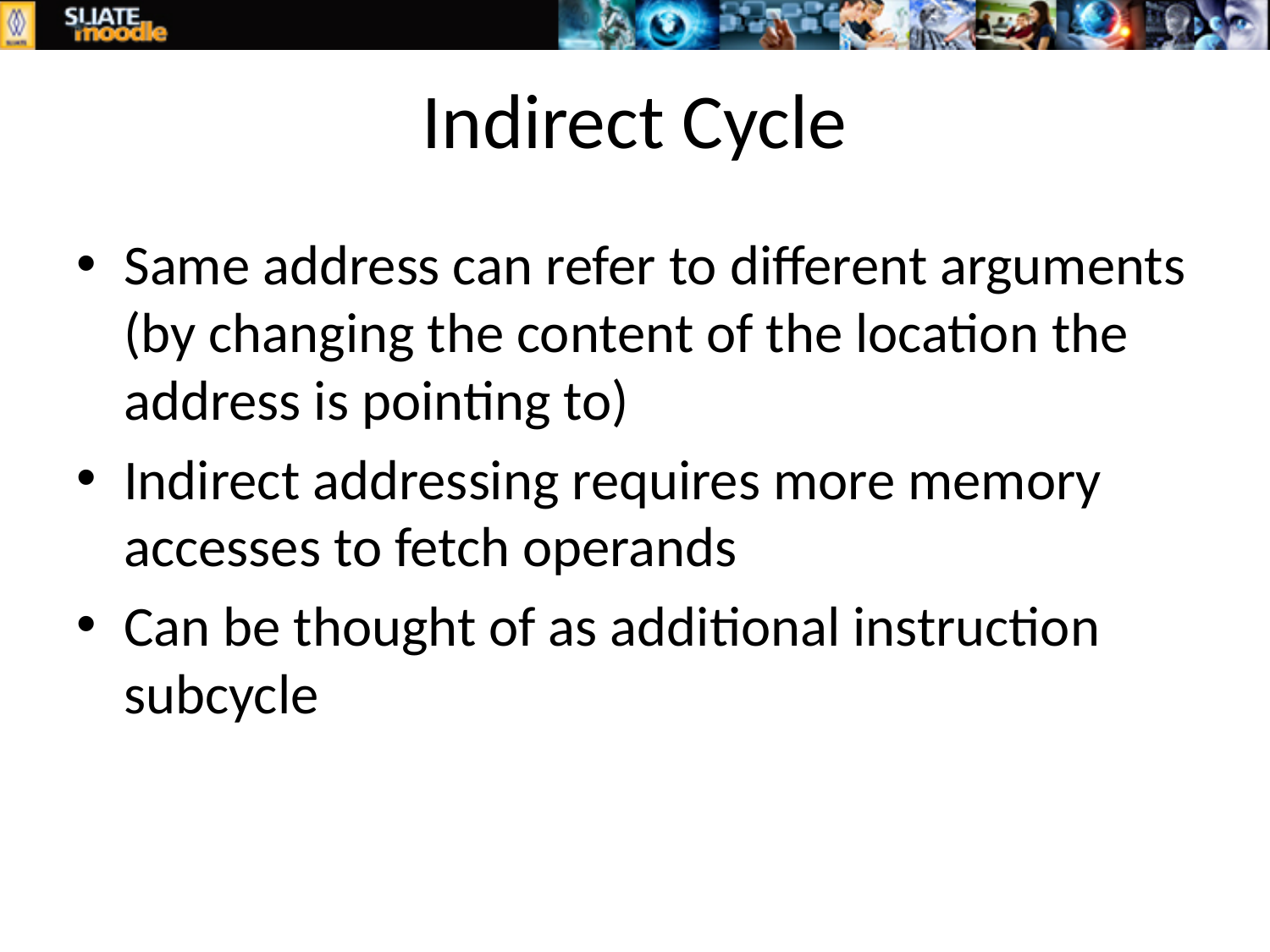

# Indirect Cycle
Same address can refer to different arguments (by changing the content of the location the address is pointing to)
Indirect addressing requires more memory accesses to fetch operands
Can be thought of as additional instruction subcycle